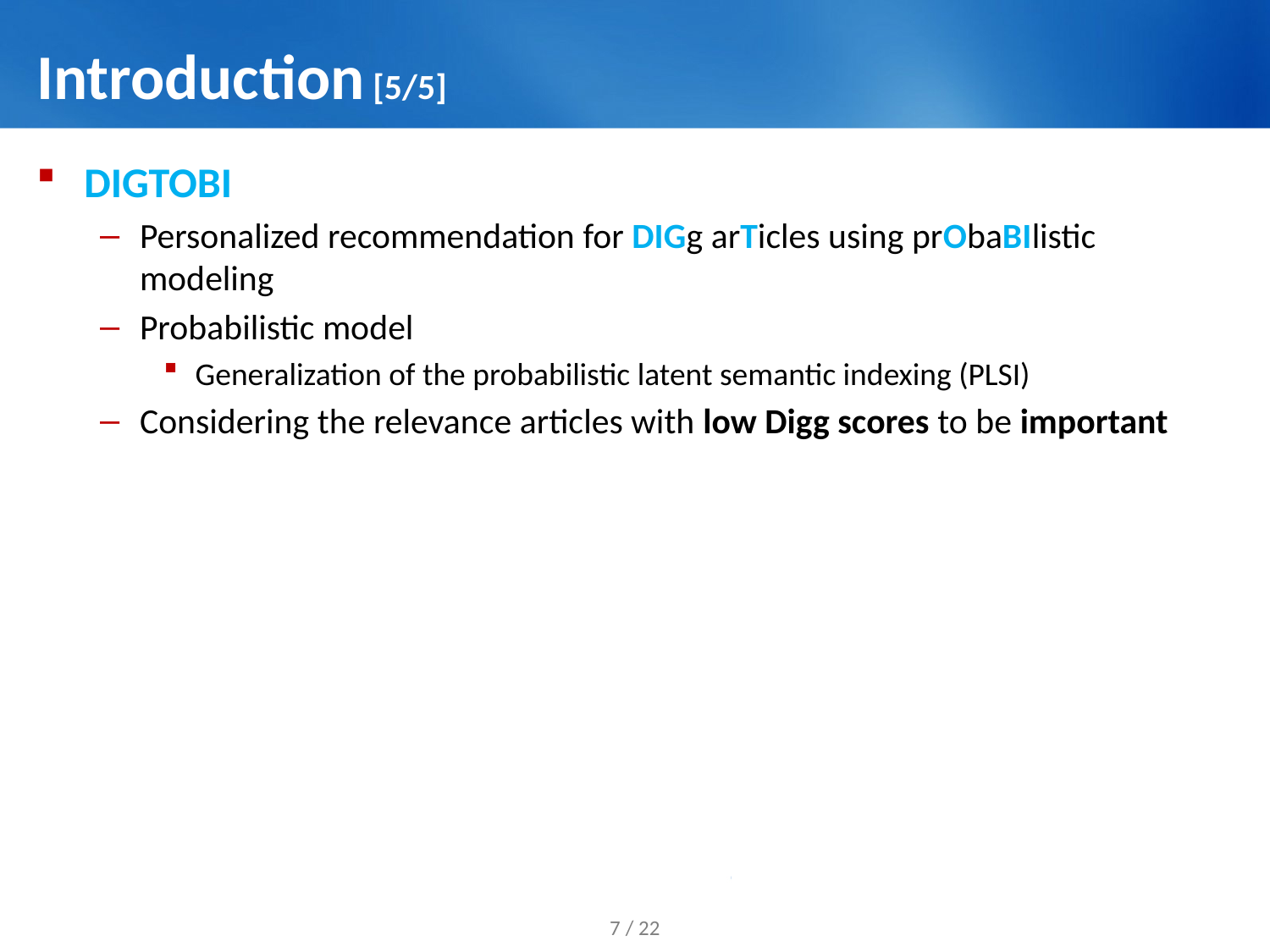

# Introduction [5/5]
DIGTOBI
Personalized recommendation for DIGg arTicles using prObaBIlistic modeling
Probabilistic model
Generalization of the probabilistic latent semantic indexing (PLSI)
Considering the relevance articles with low Digg scores to be important
7 / 22